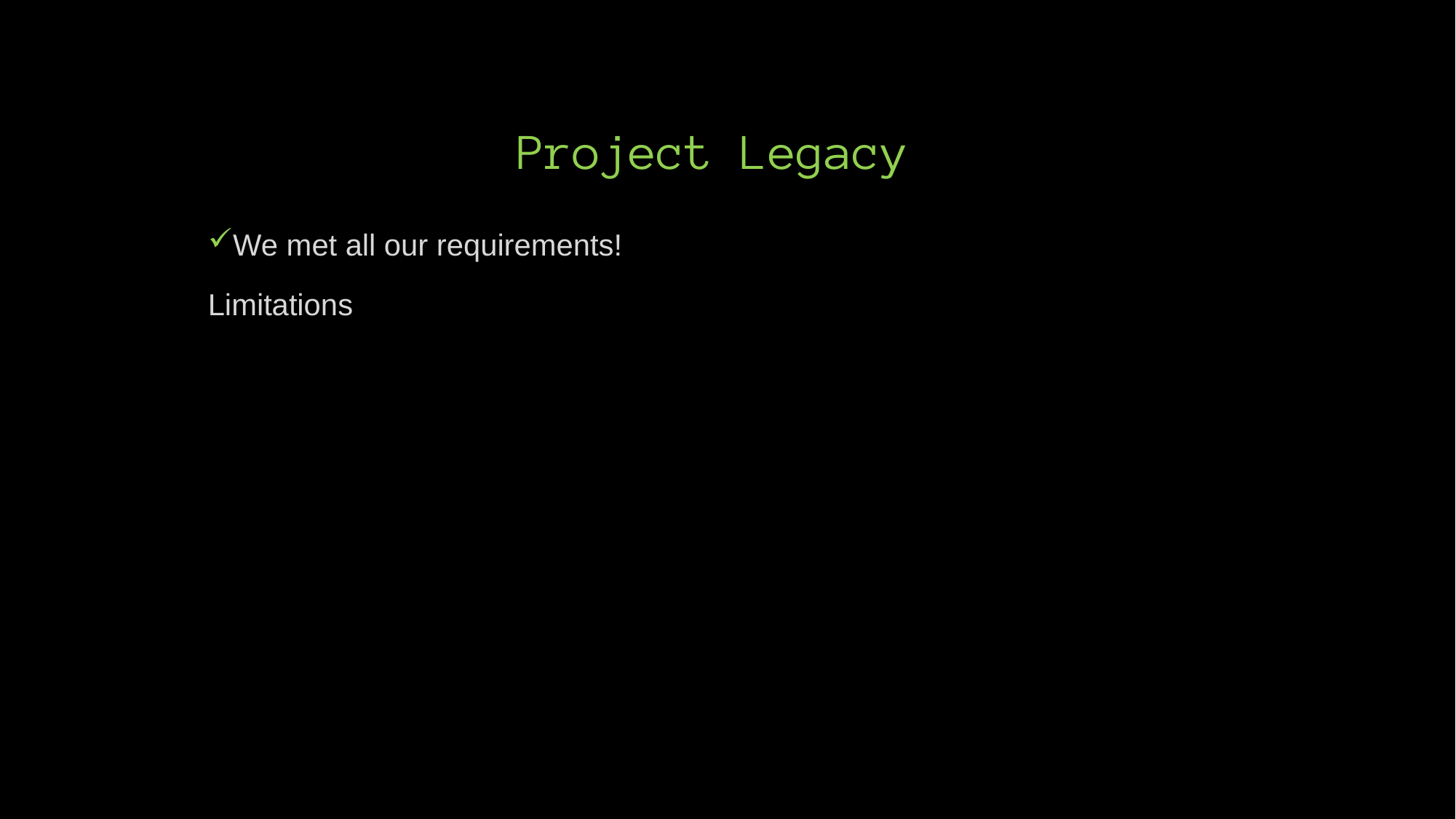

# Project Legacy
We met all our requirements!
Limitations